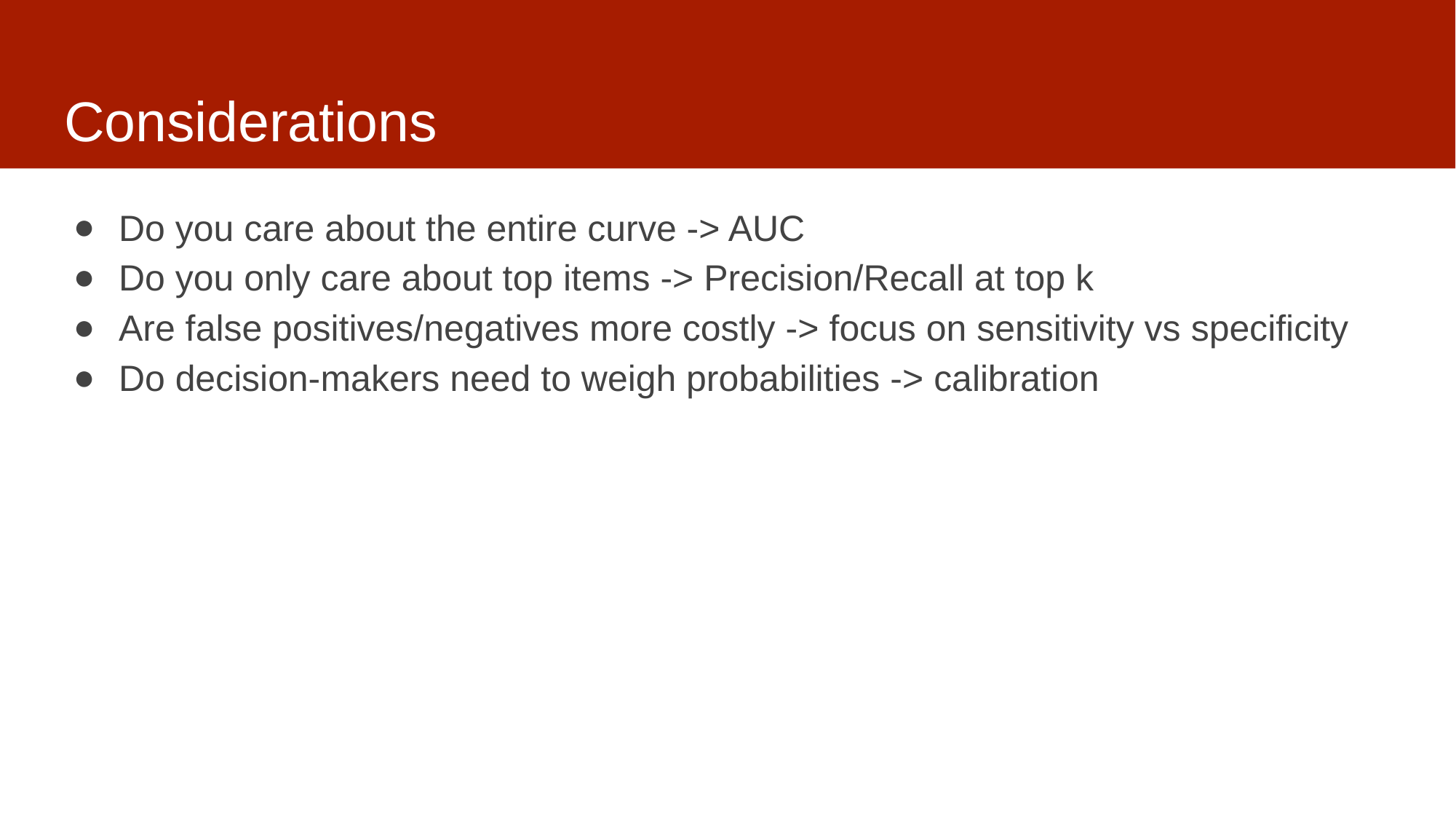

# Considerations
Do you care about the entire curve -> AUC
Do you only care about top items -> Precision/Recall at top k
Are false positives/negatives more costly -> focus on sensitivity vs specificity
Do decision-makers need to weigh probabilities -> calibration